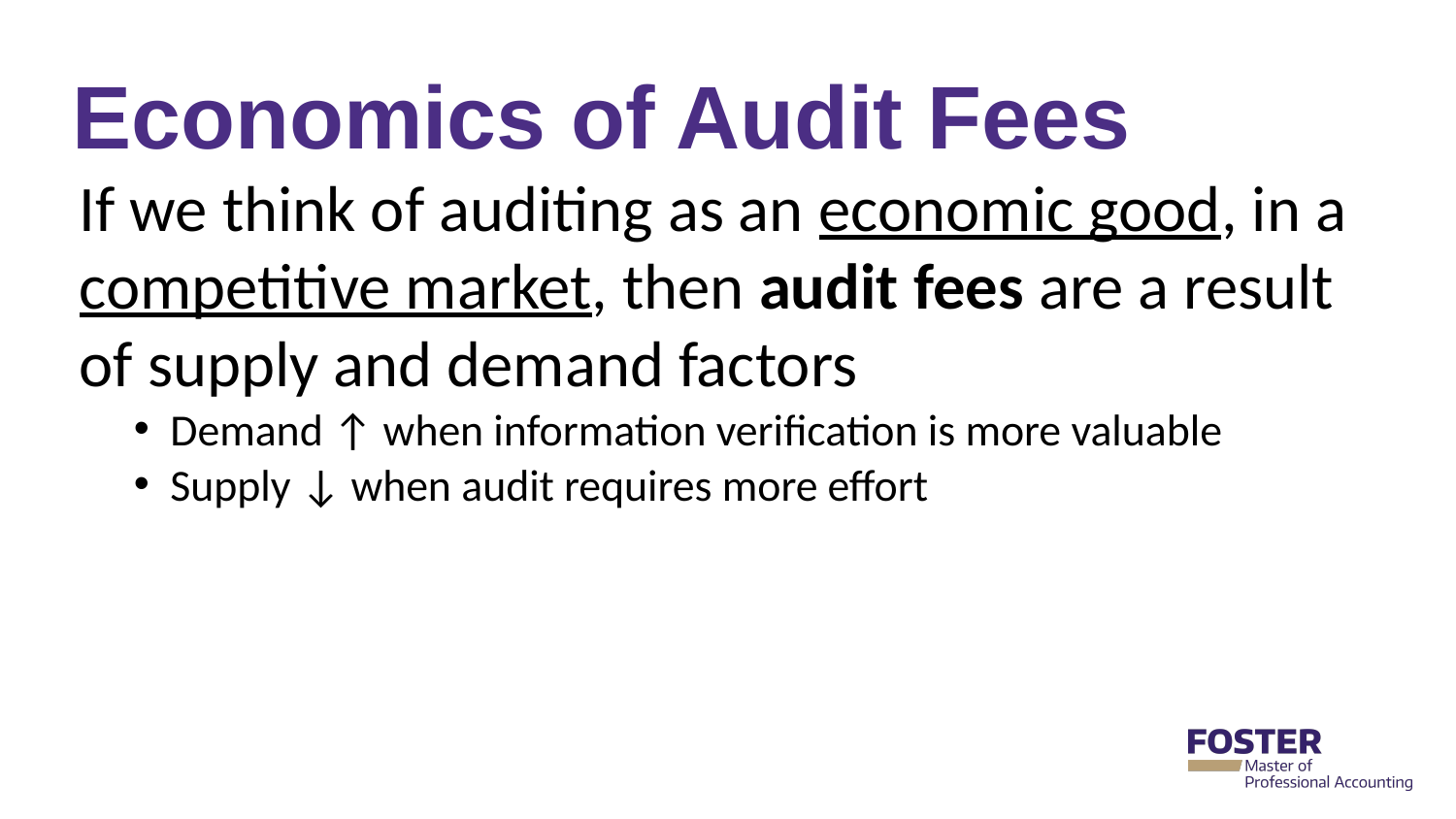

# Economics of Audit Fees
If we think of auditing as an economic good, in a competitive market, then audit fees are a result of supply and demand factors
Demand ↑ when information verification is more valuable
Supply ↓ when audit requires more effort